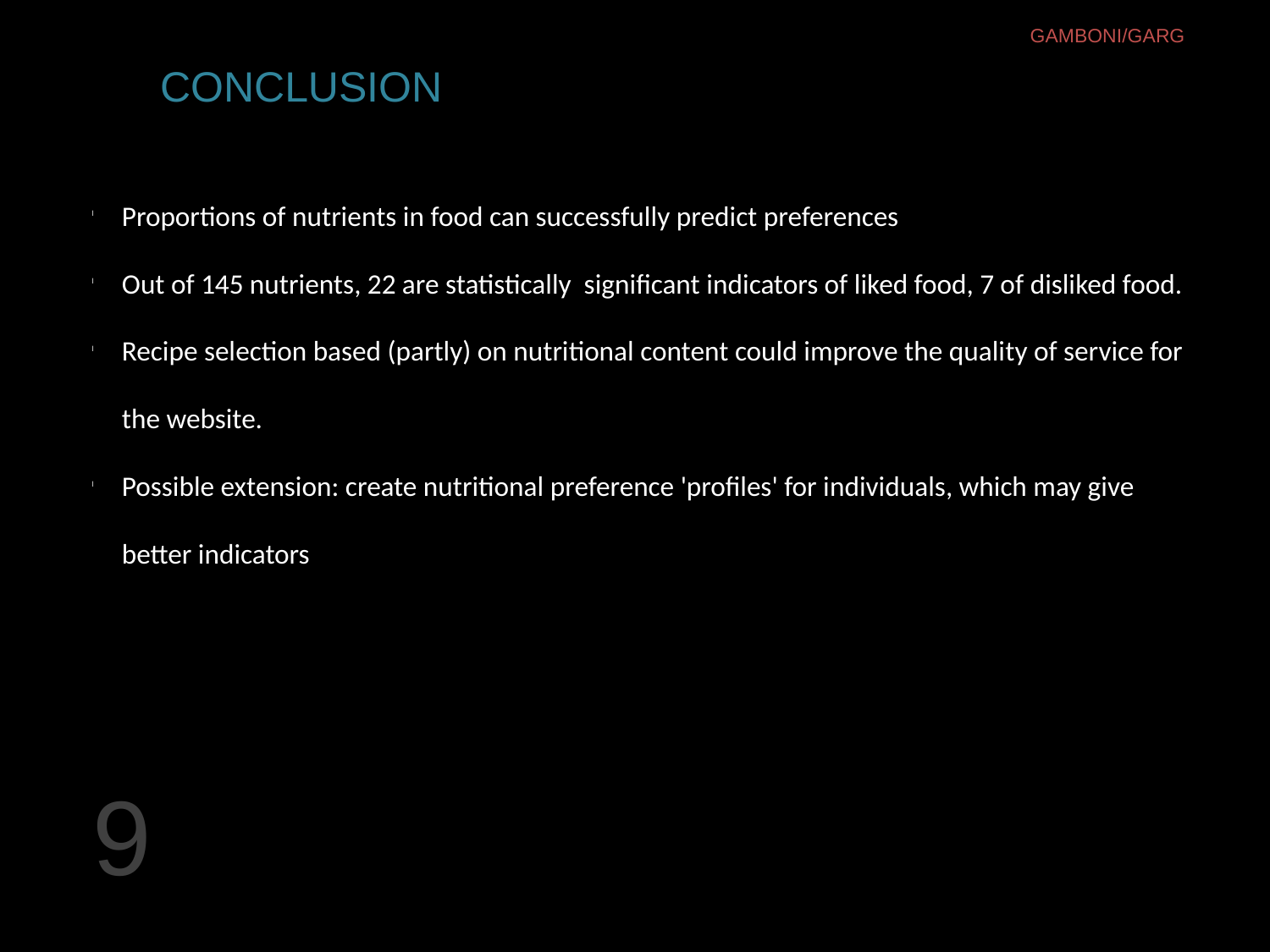

GAMBONI/GARG
CONCLUSION
Proportions of nutrients in food can successfully predict preferences
Out of 145 nutrients, 22 are statistically  significant indicators of liked food, 7 of disliked food.
Recipe selection based (partly) on nutritional content could improve the quality of service for the website.
Possible extension: create nutritional preference 'profiles' for individuals, which may give better indicators
9